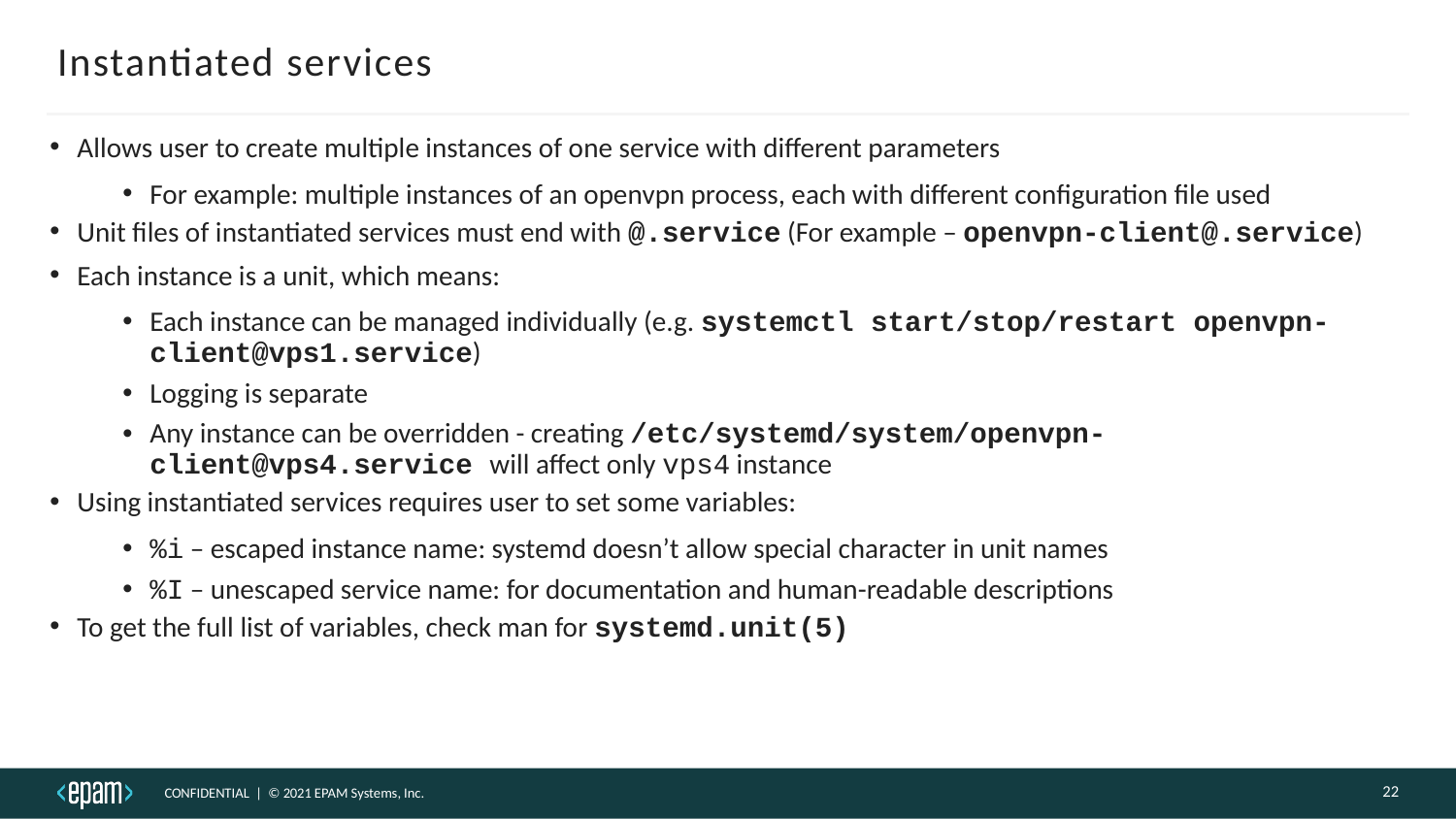

# Instantiated services
Allows user to create multiple instances of one service with different parameters
For example: multiple instances of an openvpn process, each with different configuration file used
Unit files of instantiated services must end with @.service (For example – openvpn-client@.service)
Each instance is a unit, which means:
Each instance can be managed individually (e.g. systemctl start/stop/restart openvpn-client@vps1.service)
Logging is separate
Any instance can be overridden - creating /etc/systemd/system/openvpn-client@vps4.service will affect only vps4 instance
Using instantiated services requires user to set some variables:
%i – escaped instance name: systemd doesn’t allow special character in unit names
%I – unescaped service name: for documentation and human-readable descriptions
To get the full list of variables, check man for systemd.unit(5)
22